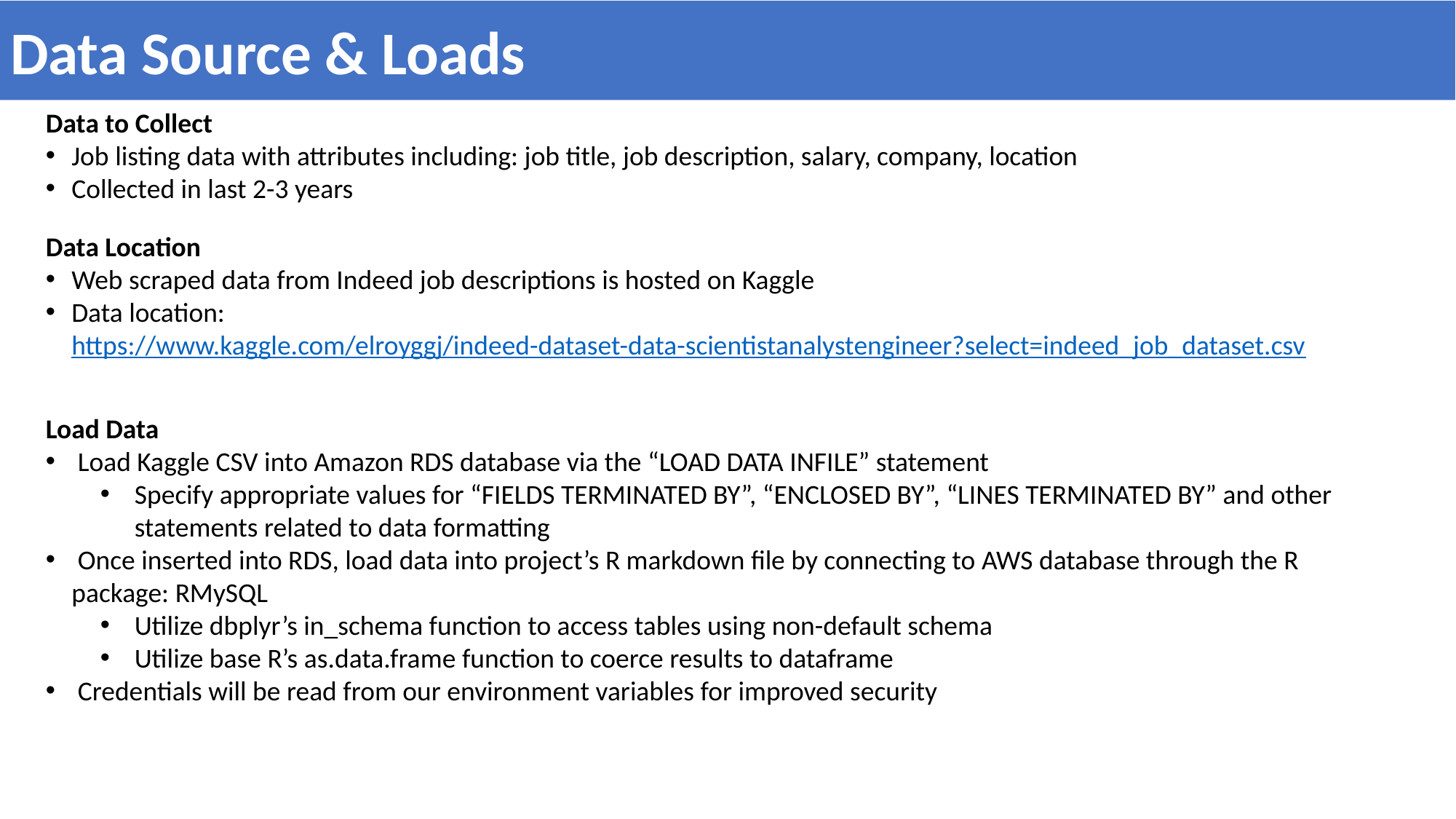

Data Source & Loads
Data to Collect
Job listing data with attributes including: job title, job description, salary, company, location
Collected in last 2-3 years
Data Location
Web scraped data from Indeed job descriptions is hosted on Kaggle
Data location: https://www.kaggle.com/elroyggj/indeed-dataset-data-scientistanalystengineer?select=indeed_job_dataset.csv
Load Data
 Load Kaggle CSV into Amazon RDS database via the “LOAD DATA INFILE” statement
Specify appropriate values for “FIELDS TERMINATED BY”, “ENCLOSED BY”, “LINES TERMINATED BY” and other statements related to data formatting
 Once inserted into RDS, load data into project’s R markdown file by connecting to AWS database through the R package: RMySQL
Utilize dbplyr’s in_schema function to access tables using non-default schema
Utilize base R’s as.data.frame function to coerce results to dataframe
 Credentials will be read from our environment variables for improved security